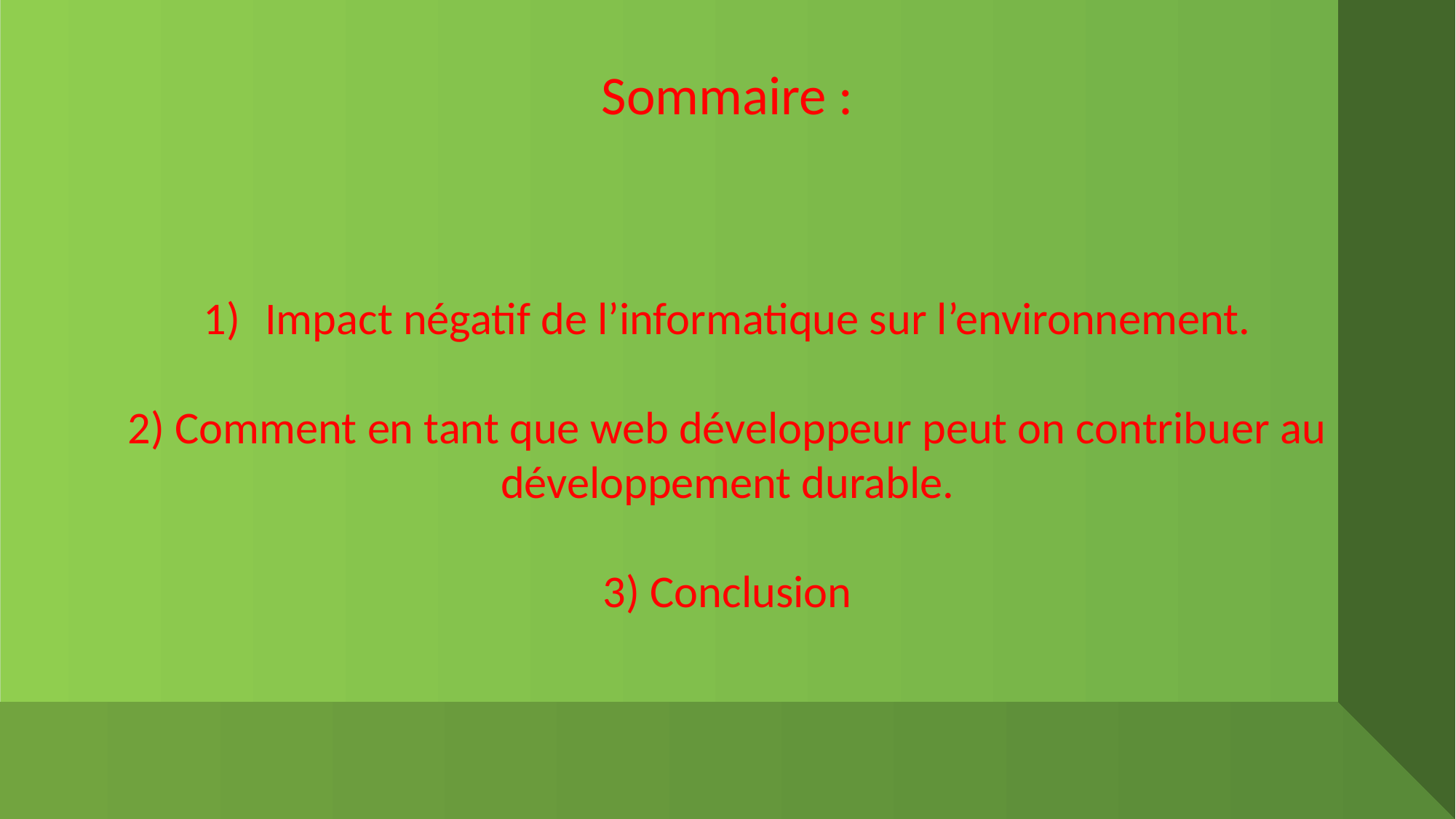

Sommaire :

Impact négatif de l’informatique sur l’environnement.

2) Comment en tant que web développeur peut on contribuer au développement durable.

3) Conclusion